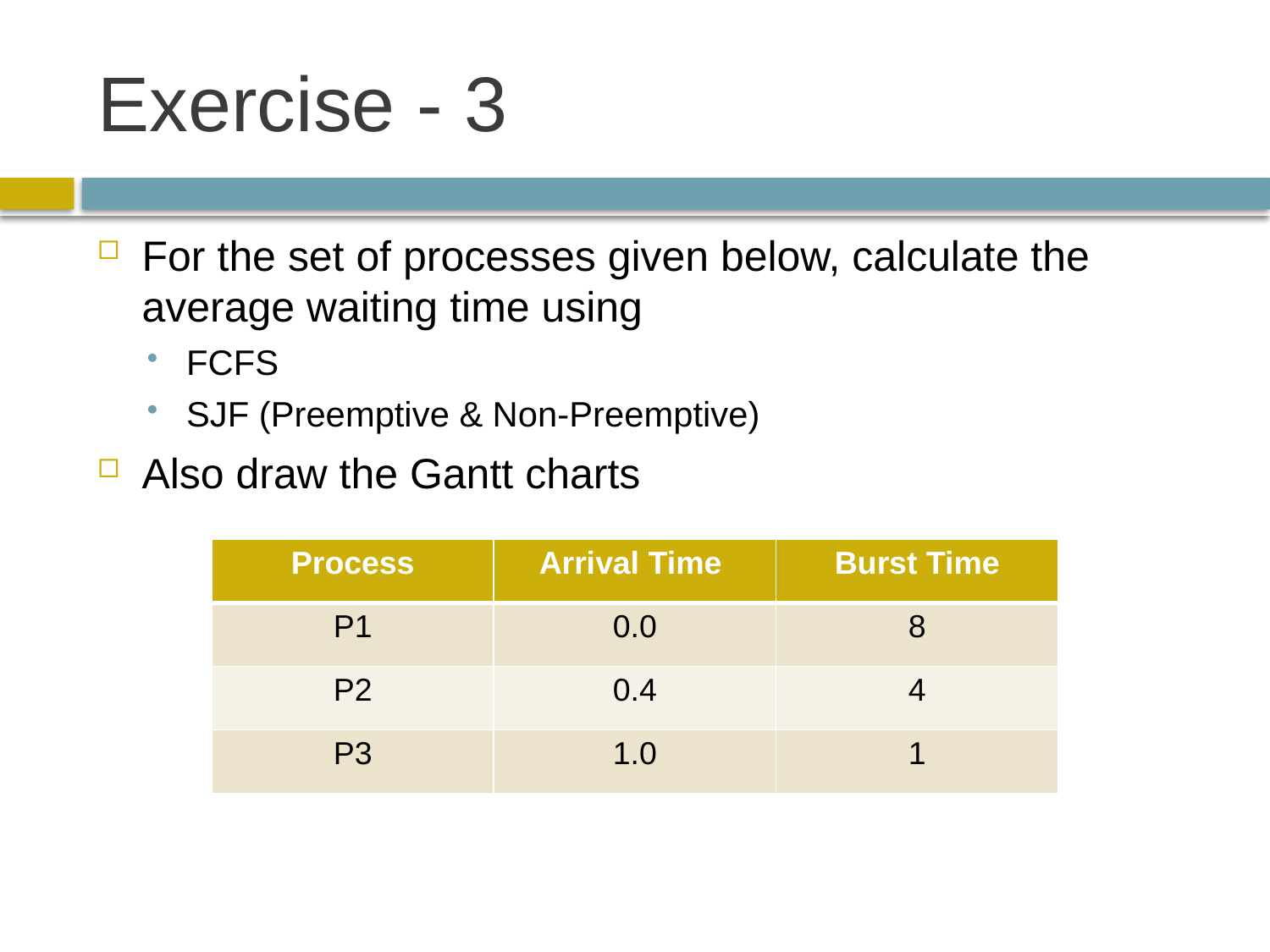

# Exercise - 3
For the set of processes given below, calculate the average waiting time using
FCFS
SJF (Preemptive & Non-Preemptive)
Also draw the Gantt charts

| Process | Arrival Time | Burst Time |
| --- | --- | --- |
| P1 | 0.0 | 8 |
| P2 | 0.4 | 4 |
| P3 | 1.0 | 1 |